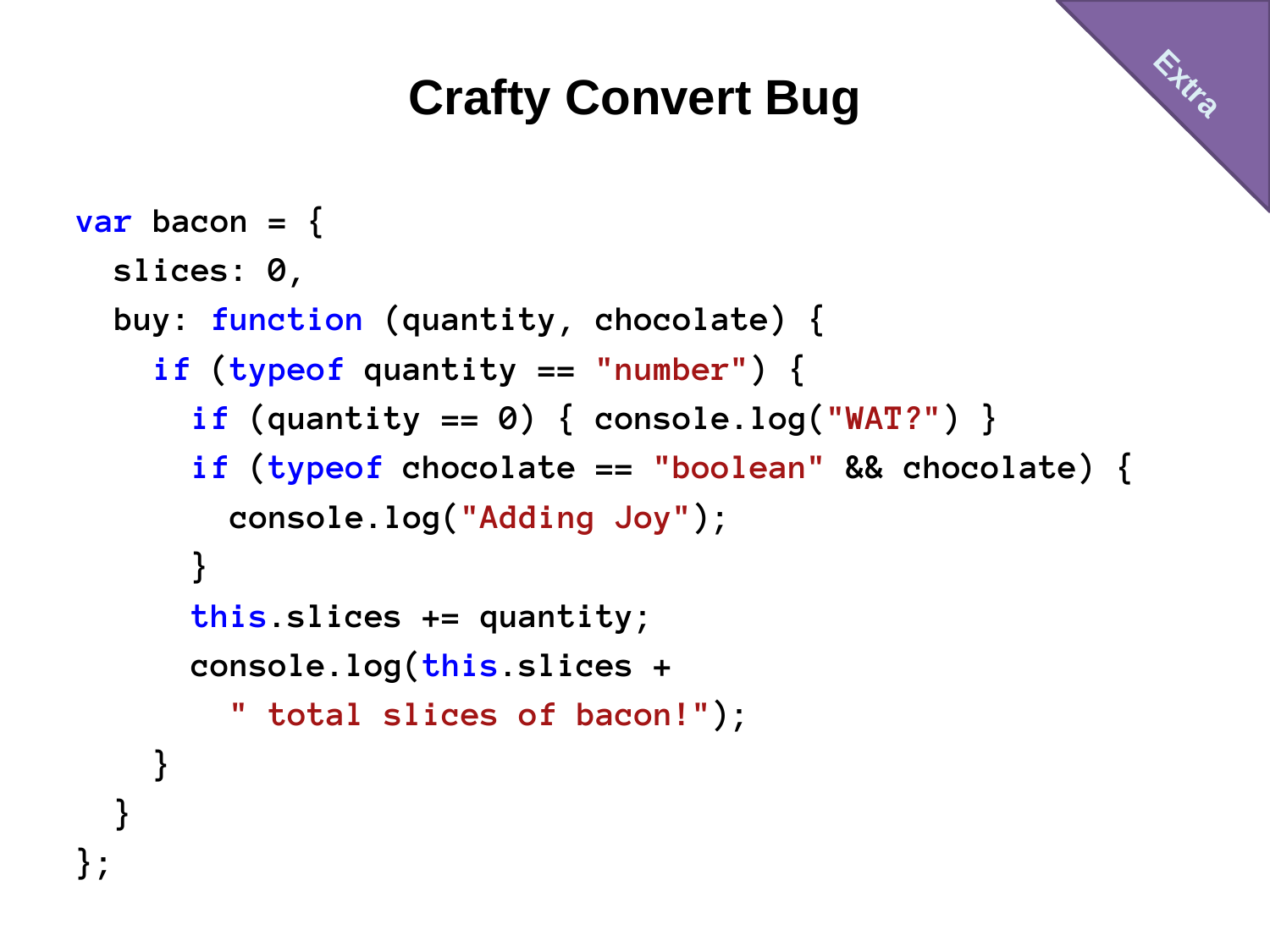

Extra
# Crafty Convert Bug
var bacon = {
  slices: 0,
  buy: function (quantity, chocolate) {
    if (typeof quantity == "number") {
      if (quantity == 0) { console.log("WAT?") }
      if (typeof chocolate == "boolean" && chocolate) {
        console.log("Adding Joy");
      }
      this.slices += quantity;
      console.log(this.slices +
        " total slices of bacon!");
    }
  }
};